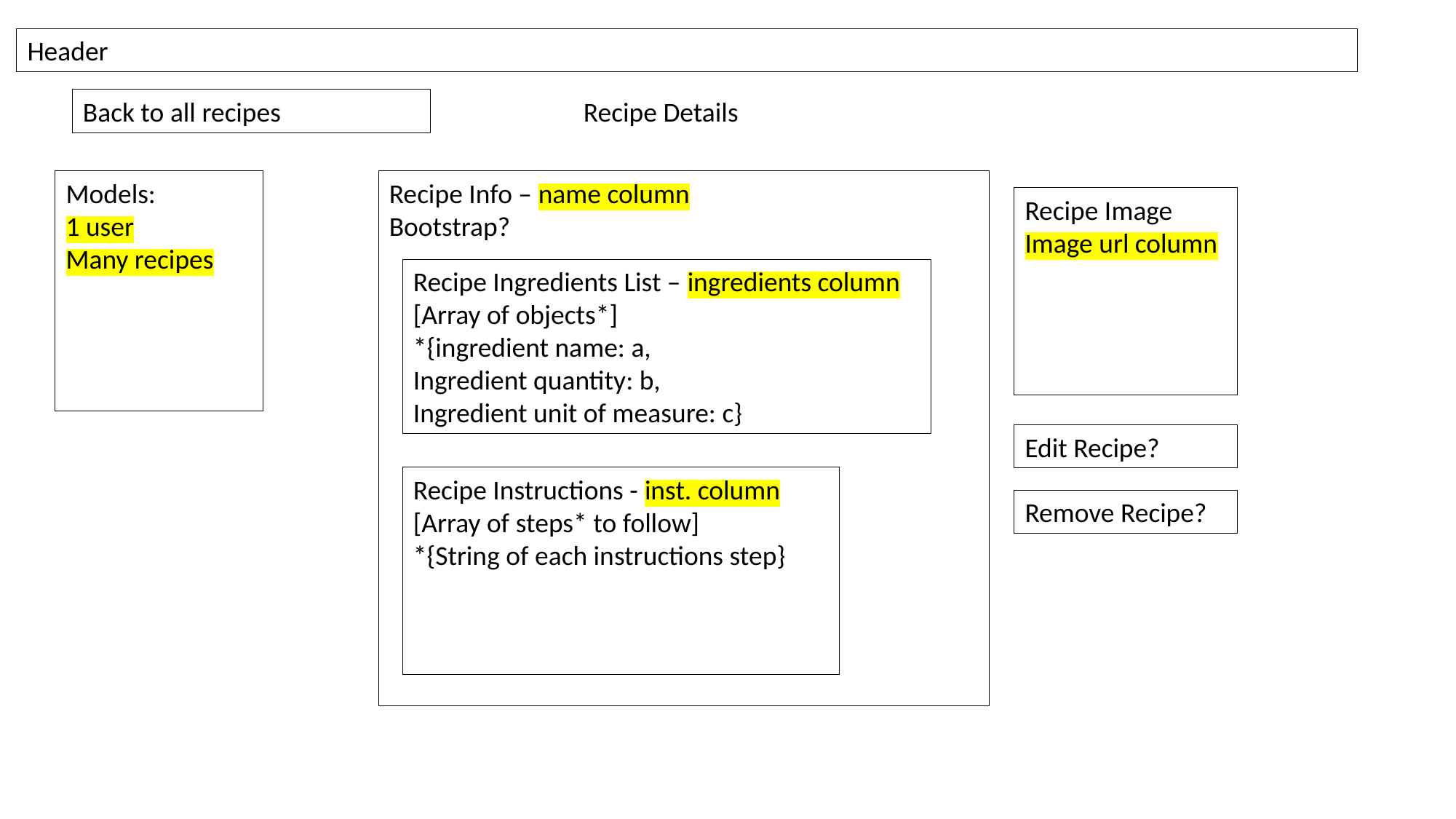

Header
Back to all recipes
Recipe Details
Models:
1 user
Many recipes

Recipe Info – name column
Bootstrap?

Recipe Image
Image url column

Recipe Ingredients List – ingredients column
[Array of objects*]
*{ingredient name: a,
Ingredient quantity: b,
Ingredient unit of measure: c}
Edit Recipe?
Recipe Instructions - inst. column
[Array of steps* to follow]
*{String of each instructions step}

Remove Recipe?